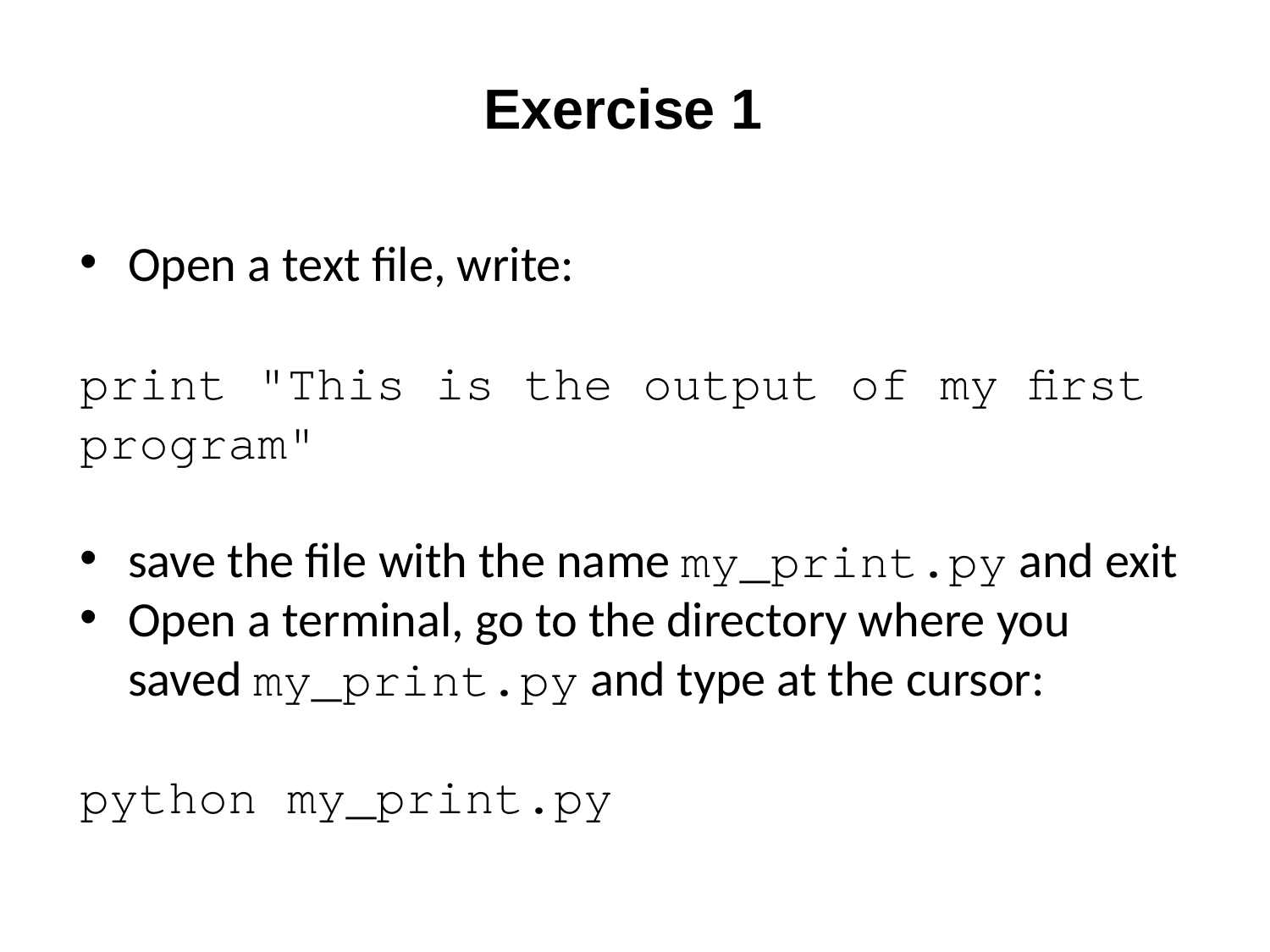

Exercise 1
Open a text file, write:

print "This is the output of my first program"

save the file with the name my_print.py and exit
Open a terminal, go to the directory where you saved my_print.py and type at the cursor:

python my_print.py